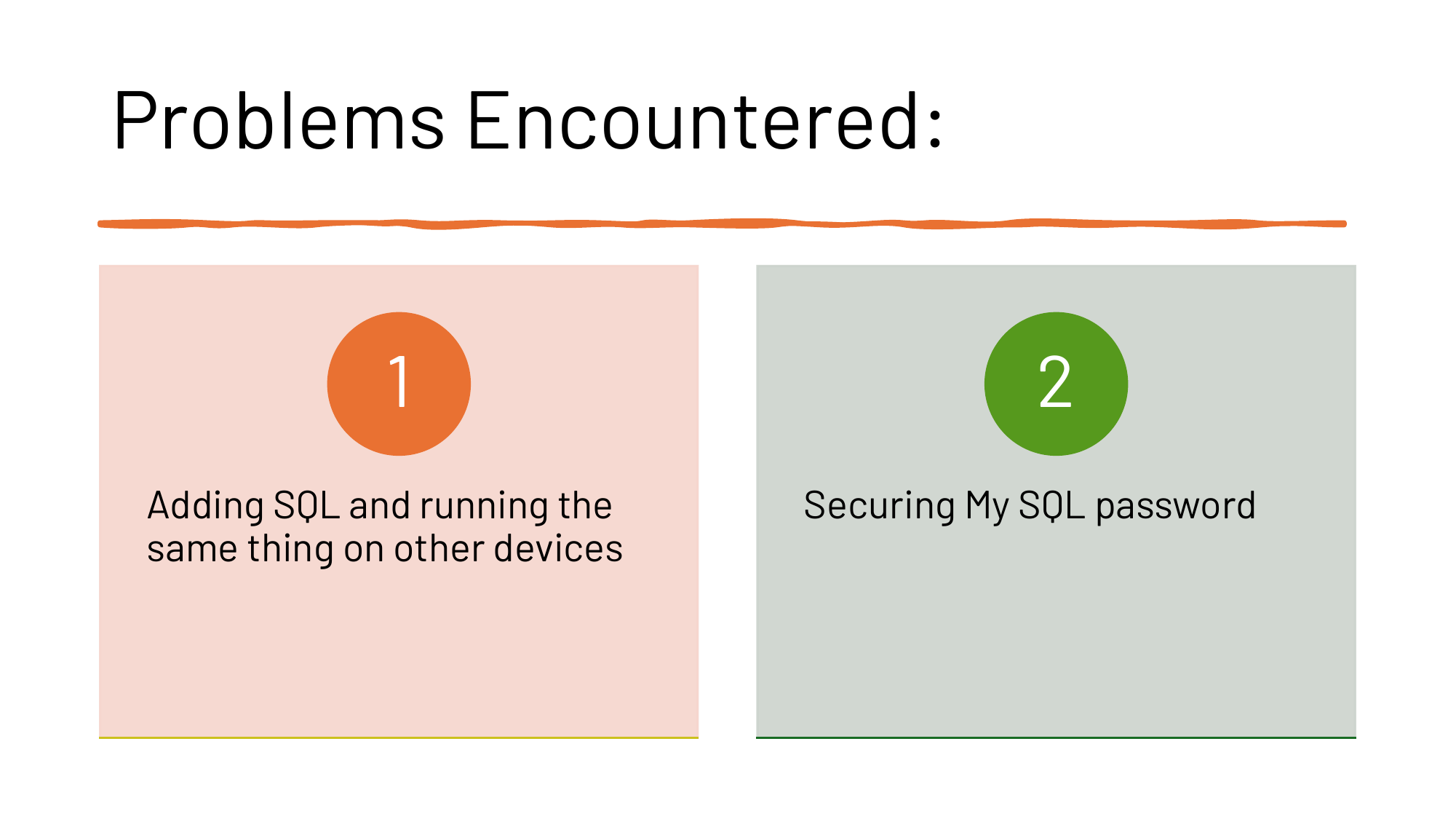

Problems Encountered:

Adding SQL and running the same thing on other devices
1
Securing My SQL password
2